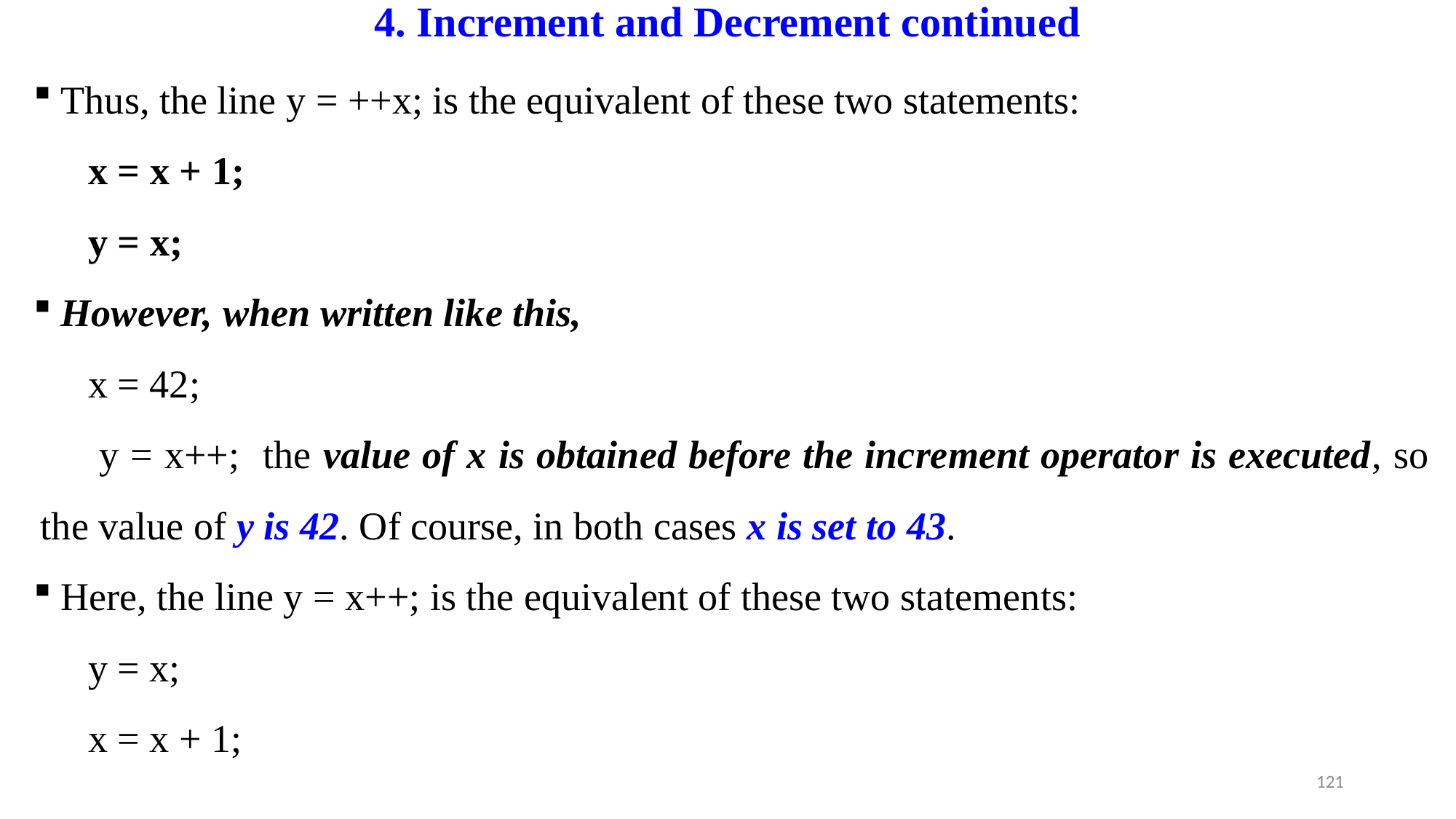

# 4. Increment and Decrement continued
Thus, the line y = ++x; is the equivalent of these two statements:
x = x + 1;
y = x;
However, when written like this,
x = 42;
     y = x++;  the value of x is obtained before the increment operator is executed, so the value of y is 42. Of course, in both cases x is set to 43.
Here, the line y = x++; is the equivalent of these two statements:
y = x;
x = x + 1;

121